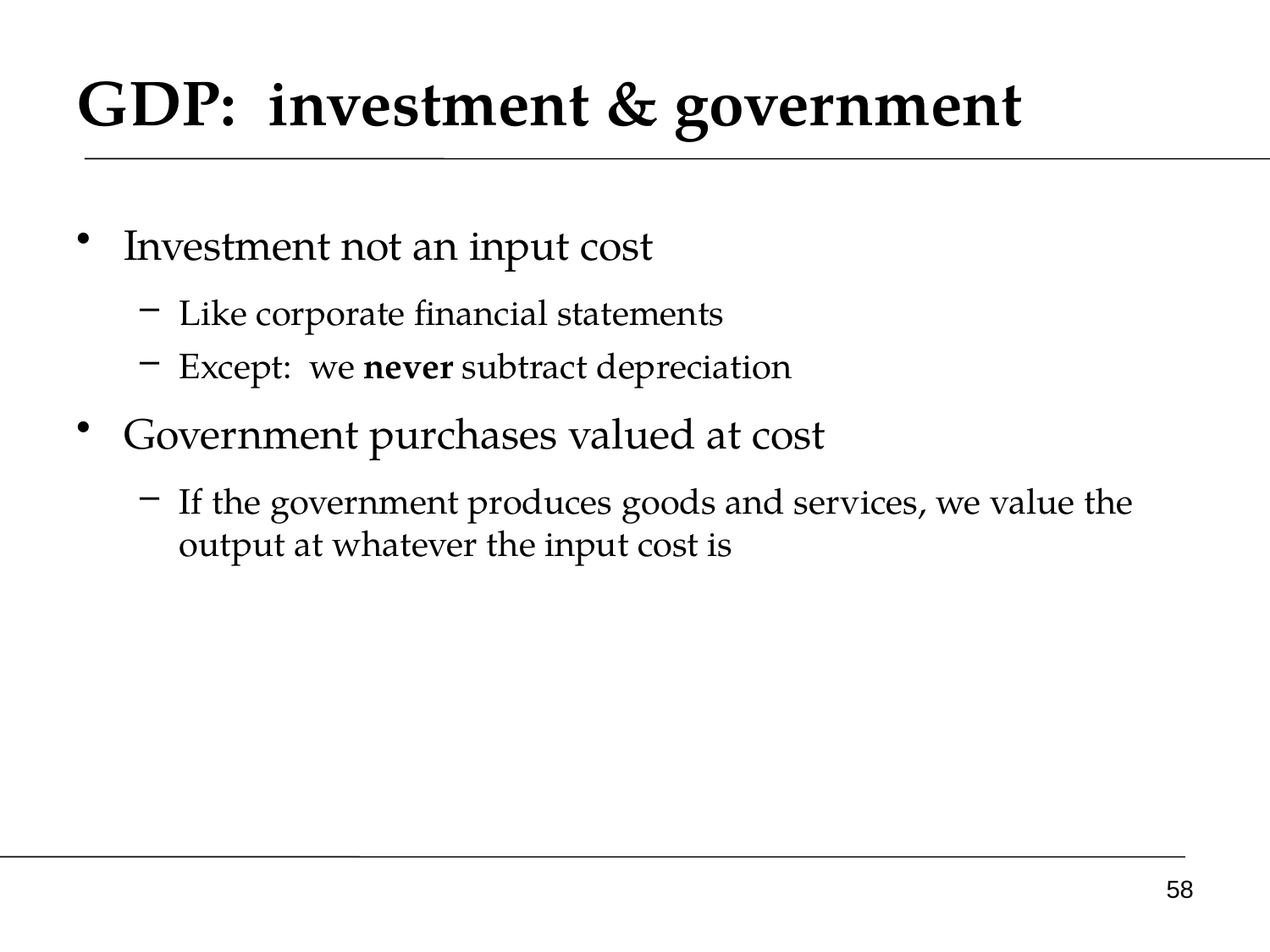

# GDP:  investment & government
Investment not an input cost
Like corporate financial statements
Except:  we never subtract depreciation
Government purchases valued at cost
If the government produces goods and services, we value the output at whatever the input cost is
58